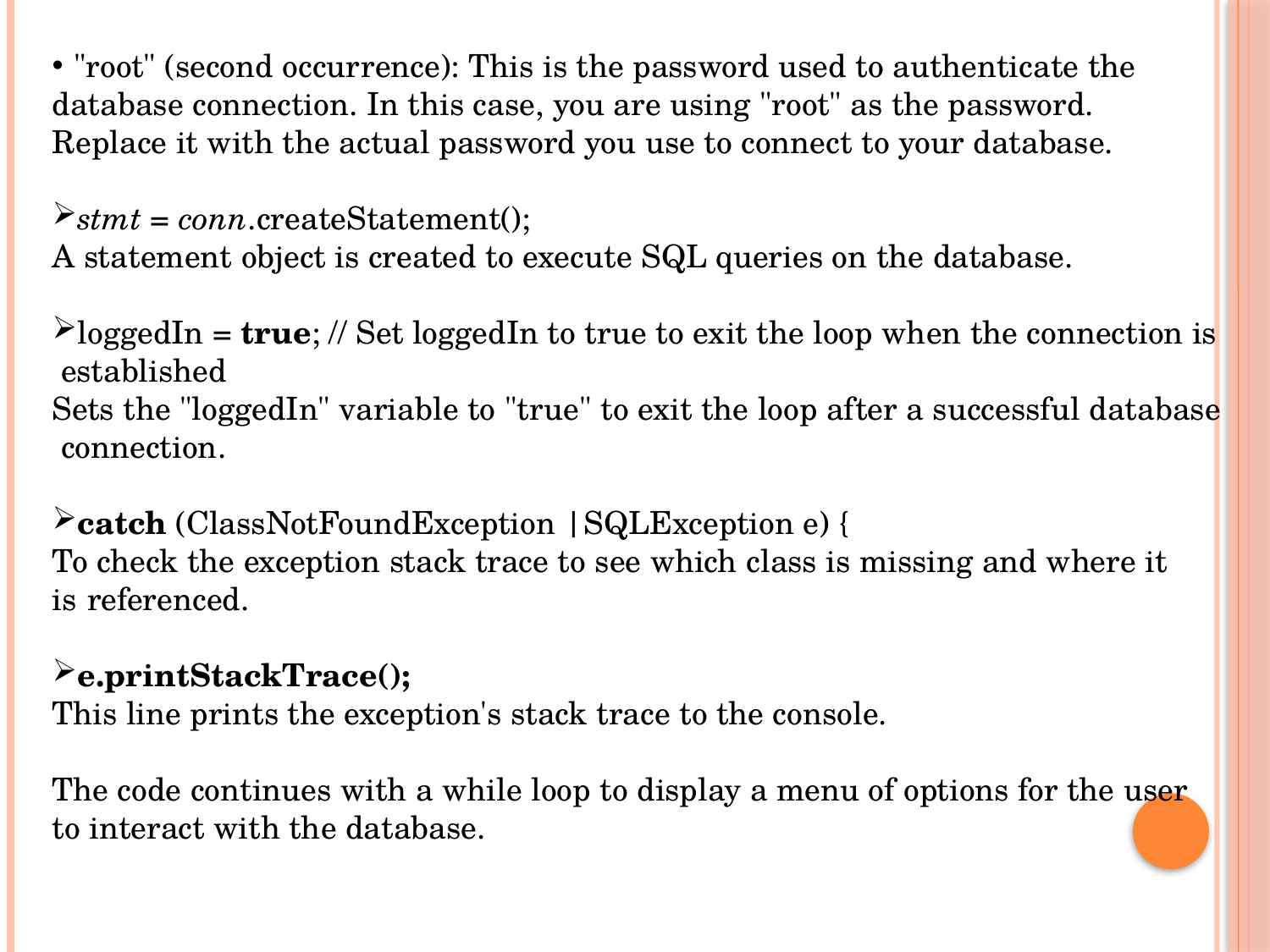

"root" (second occurrence): This is the password used to authenticate the
database connection. In this case, you are using "root" as the password.
Replace it with the actual password you use to connect to your database.

stmt = conn.createStatement();
A statement object is created to execute SQL queries on the database.

loggedIn = true; // Set loggedIn to true to exit the loop when the connection is
 established
Sets the "loggedIn" variable to "true" to exit the loop after a successful database
 connection.

catch (ClassNotFoundException |SQLException e) {
To check the exception stack trace to see which class is missing and where it
is referenced.

e.printStackTrace();
This line prints the exception's stack trace to the console.

The code continues with a while loop to display a menu of options for the user
to interact with the database.